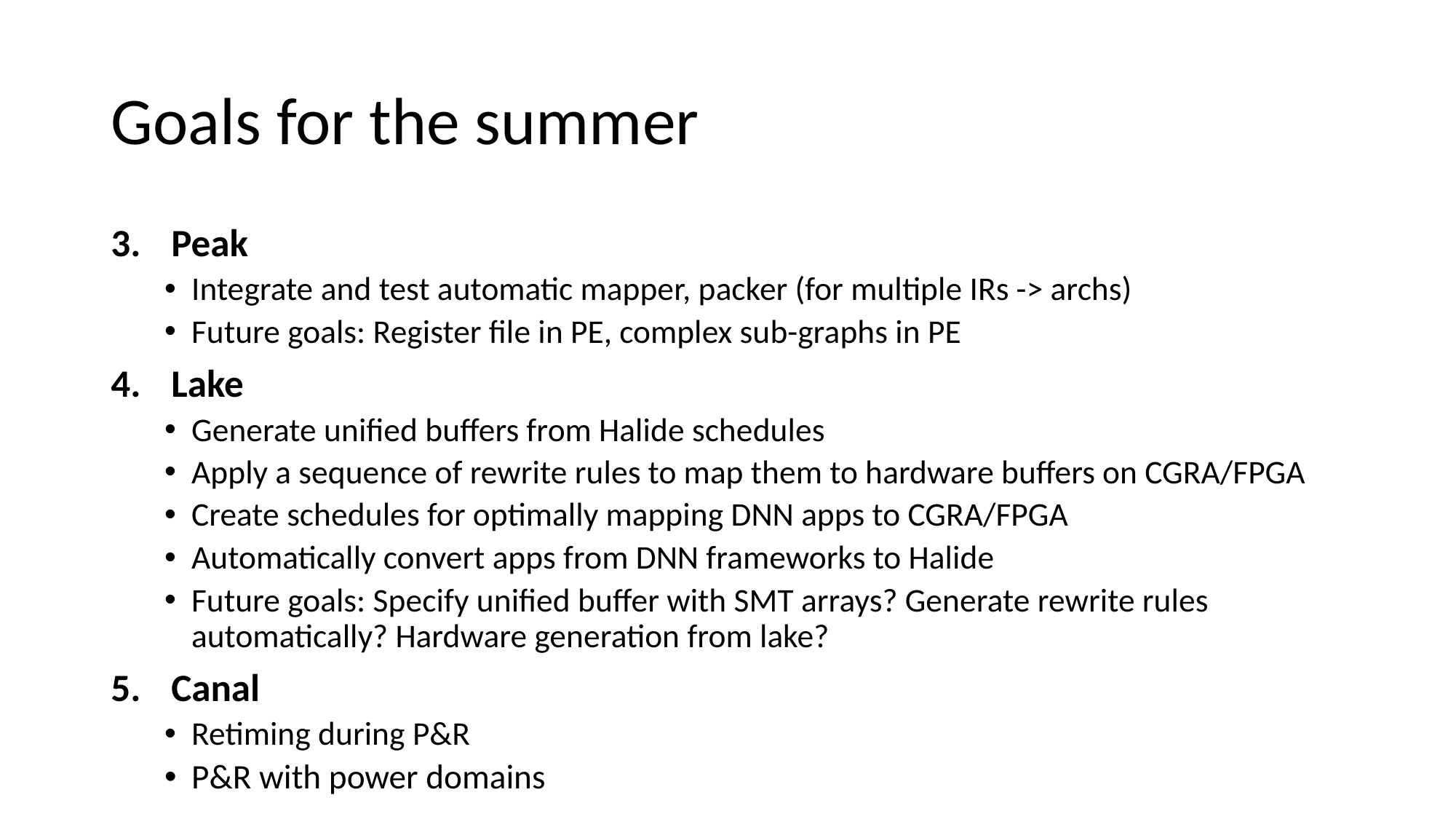

# Goals for the summer
Peak
Integrate and test automatic mapper, packer (for multiple IRs -> archs)
Future goals: Register file in PE, complex sub-graphs in PE
Lake
Generate unified buffers from Halide schedules
Apply a sequence of rewrite rules to map them to hardware buffers on CGRA/FPGA
Create schedules for optimally mapping DNN apps to CGRA/FPGA
Automatically convert apps from DNN frameworks to Halide
Future goals: Specify unified buffer with SMT arrays? Generate rewrite rules automatically? Hardware generation from lake?
Canal
Retiming during P&R
P&R with power domains